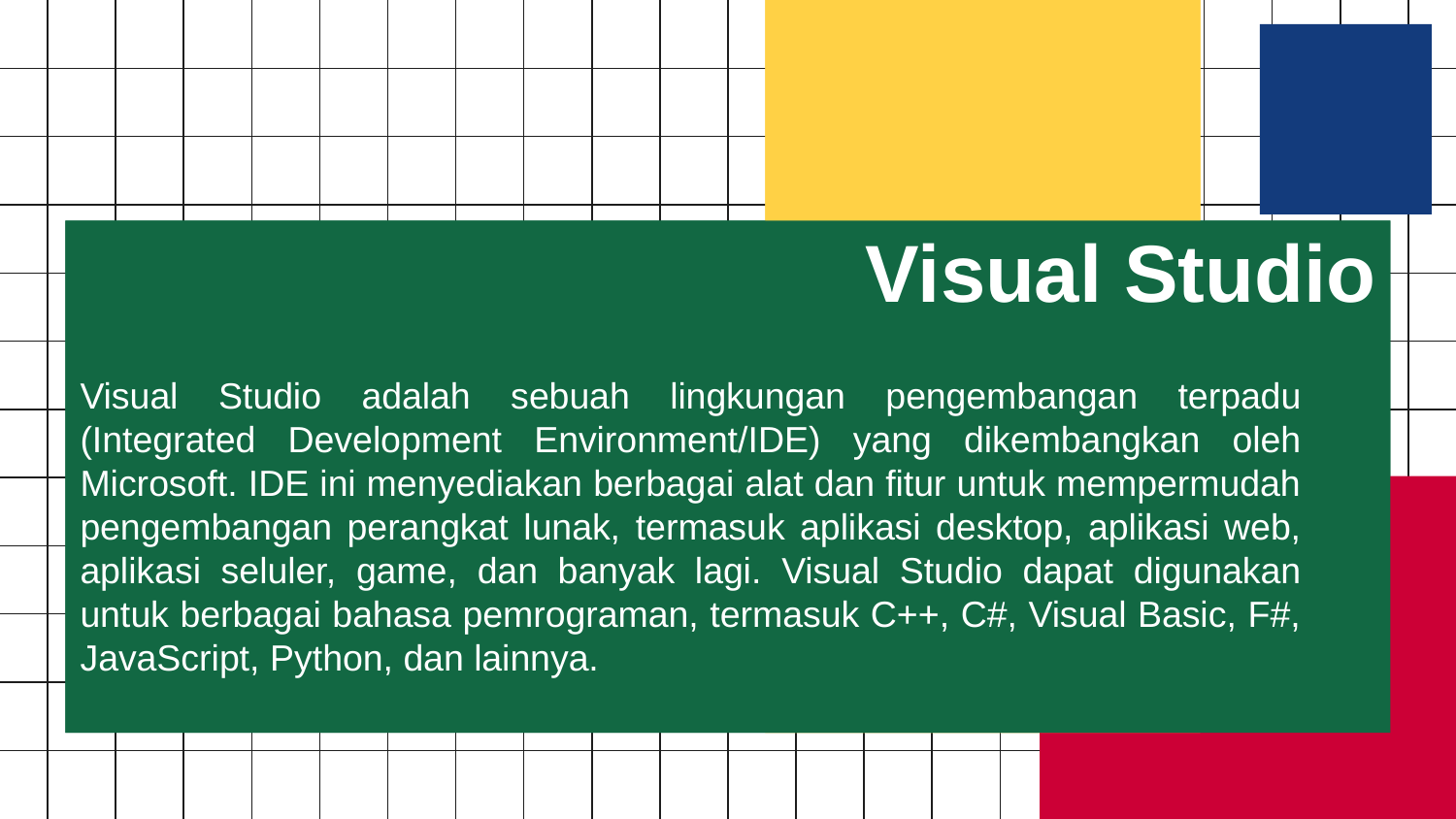

# Visual Studio

Visual Studio adalah sebuah lingkungan pengembangan terpadu (Integrated Development Environment/IDE) yang dikembangkan oleh Microsoft. IDE ini menyediakan berbagai alat dan fitur untuk mempermudah pengembangan perangkat lunak, termasuk aplikasi desktop, aplikasi web, aplikasi seluler, game, dan banyak lagi. Visual Studio dapat digunakan untuk berbagai bahasa pemrograman, termasuk C++, C#, Visual Basic, F#, JavaScript, Python, dan lainnya.